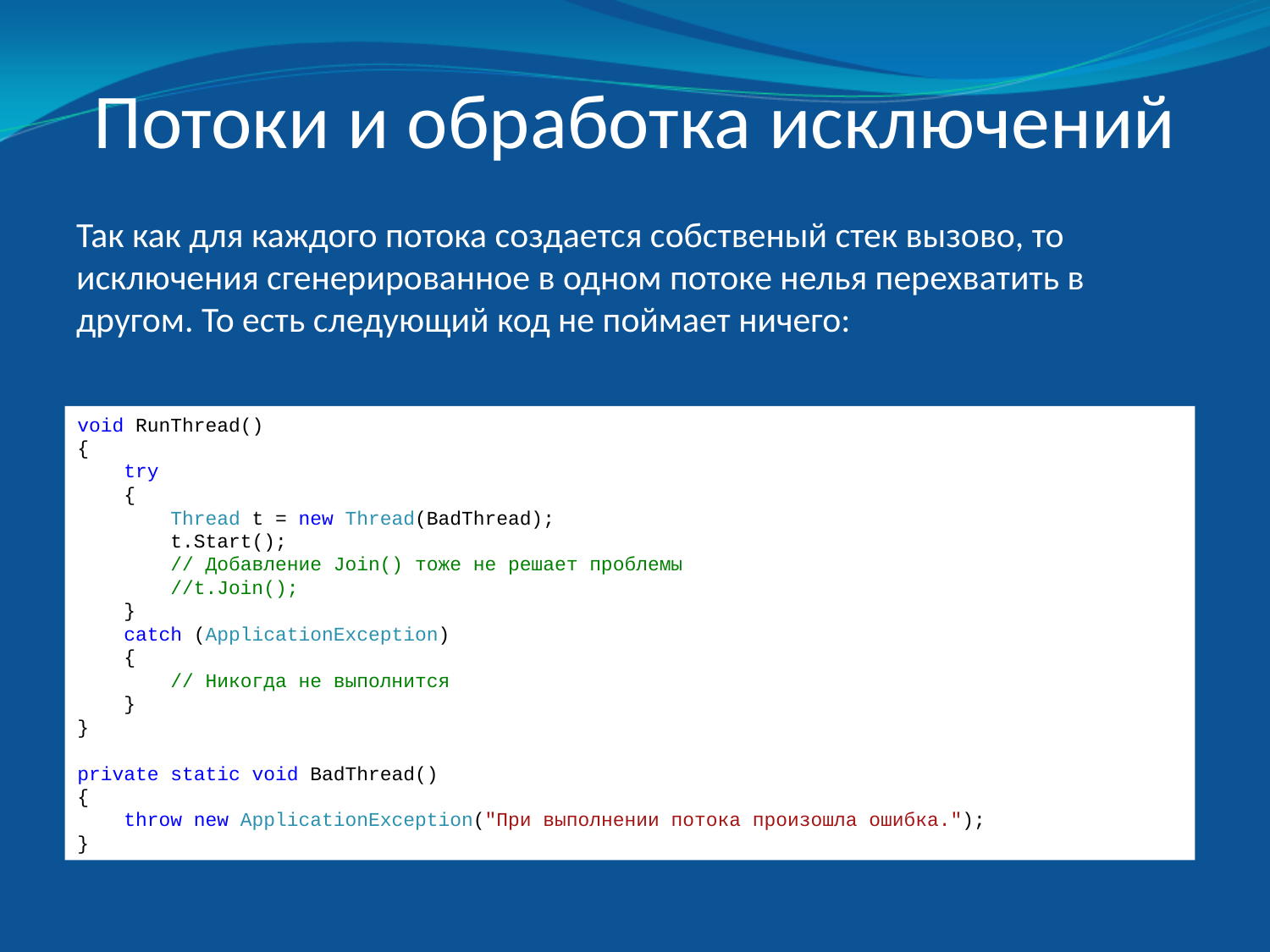

# Потоки и обработка исключений
Так как для каждого потока создается собственый стек вызово, то исключения сгенерированное в одном потоке нелья перехватить в другом. То есть следующий код не поймает ничего:
void RunThread()
{
    try
    {
        Thread t = new Thread(BadThread);
        t.Start();
        // Добавление Join() тоже не решает проблемы
        //t.Join();
    }
    catch (ApplicationException)
    {
        // Никогда не выполнится
    }
}

private static void BadThread()
{
    throw new ApplicationException("При выполнении потока произошла ошибка.");
}